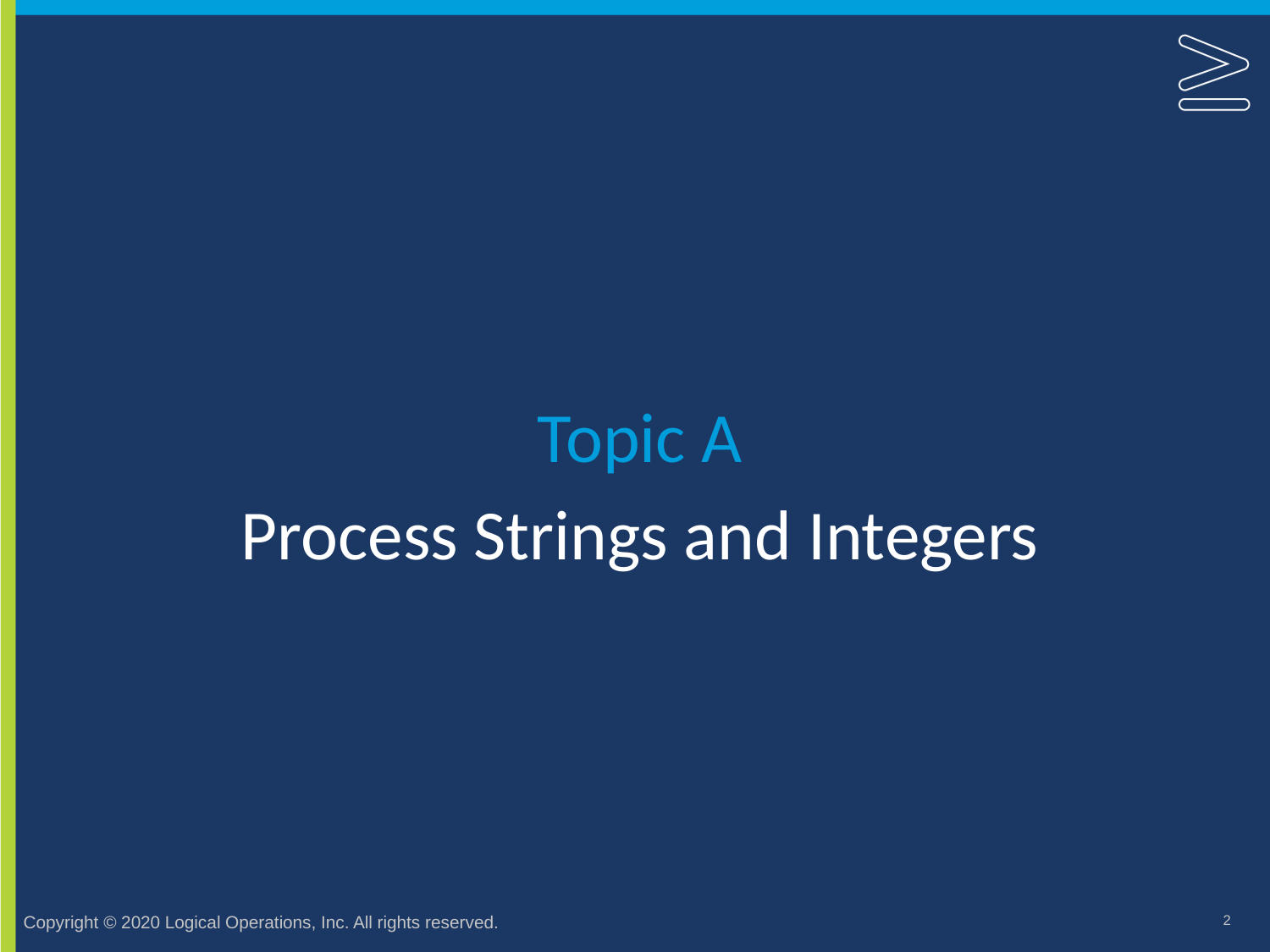

Topic A
# Process Strings and Integers
2